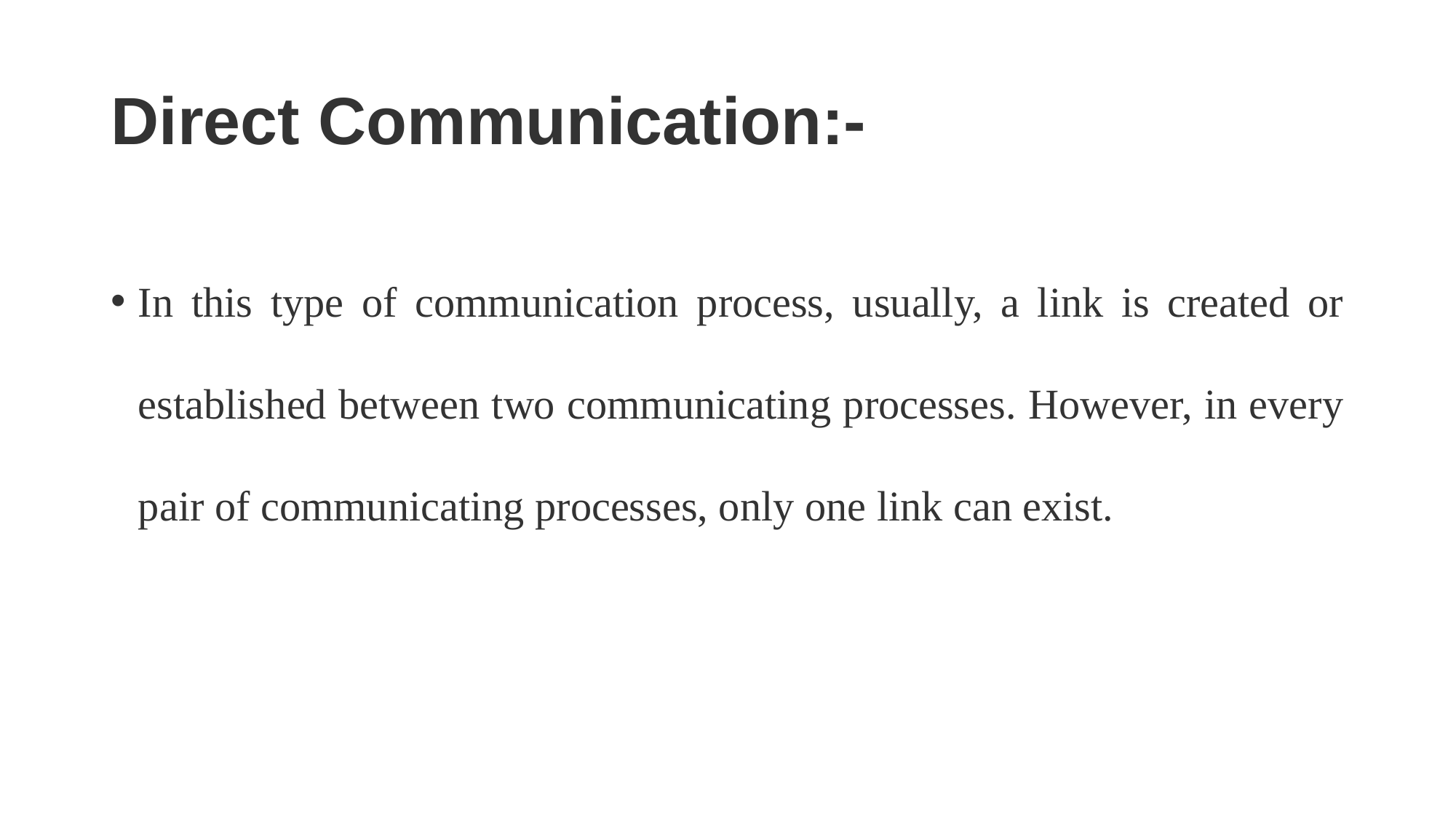

# Direct Communication:-
In this type of communication process, usually, a link is created or established between two communicating processes. However, in every pair of communicating processes, only one link can exist.